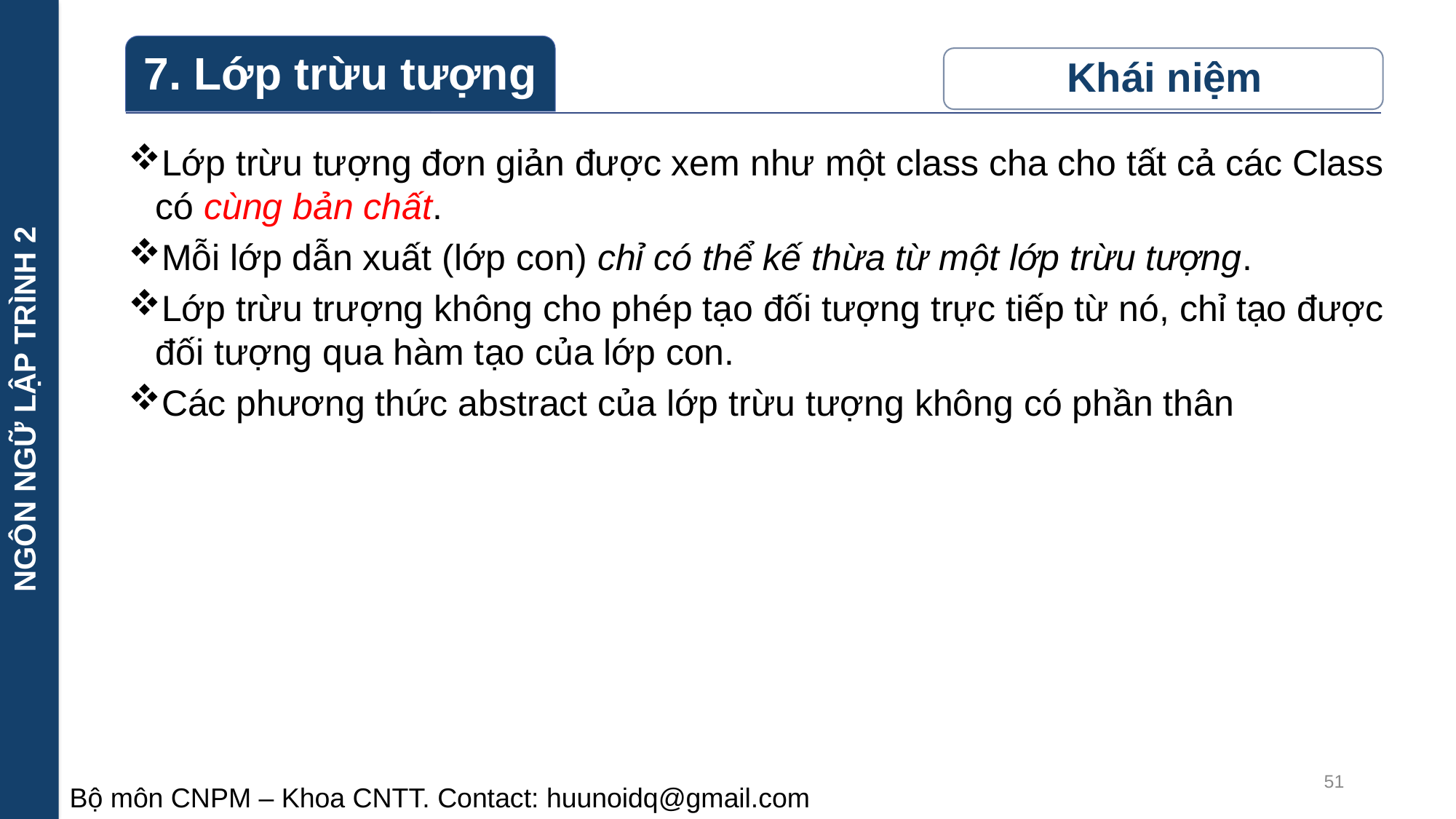

NGÔN NGỮ LẬP TRÌNH 2
7. Lớp trừu tượng
Khái niệm
Lớp trừu tượng đơn giản được xem như một class cha cho tất cả các Class có cùng bản chất.
Mỗi lớp dẫn xuất (lớp con) chỉ có thể kế thừa từ một lớp trừu tượng.
Lớp trừu trượng không cho phép tạo đối tượng trực tiếp từ nó, chỉ tạo được đối tượng qua hàm tạo của lớp con.
Các phương thức abstract của lớp trừu tượng không có phần thân

51
Bộ môn CNPM – Khoa CNTT. Contact: huunoidq@gmail.com